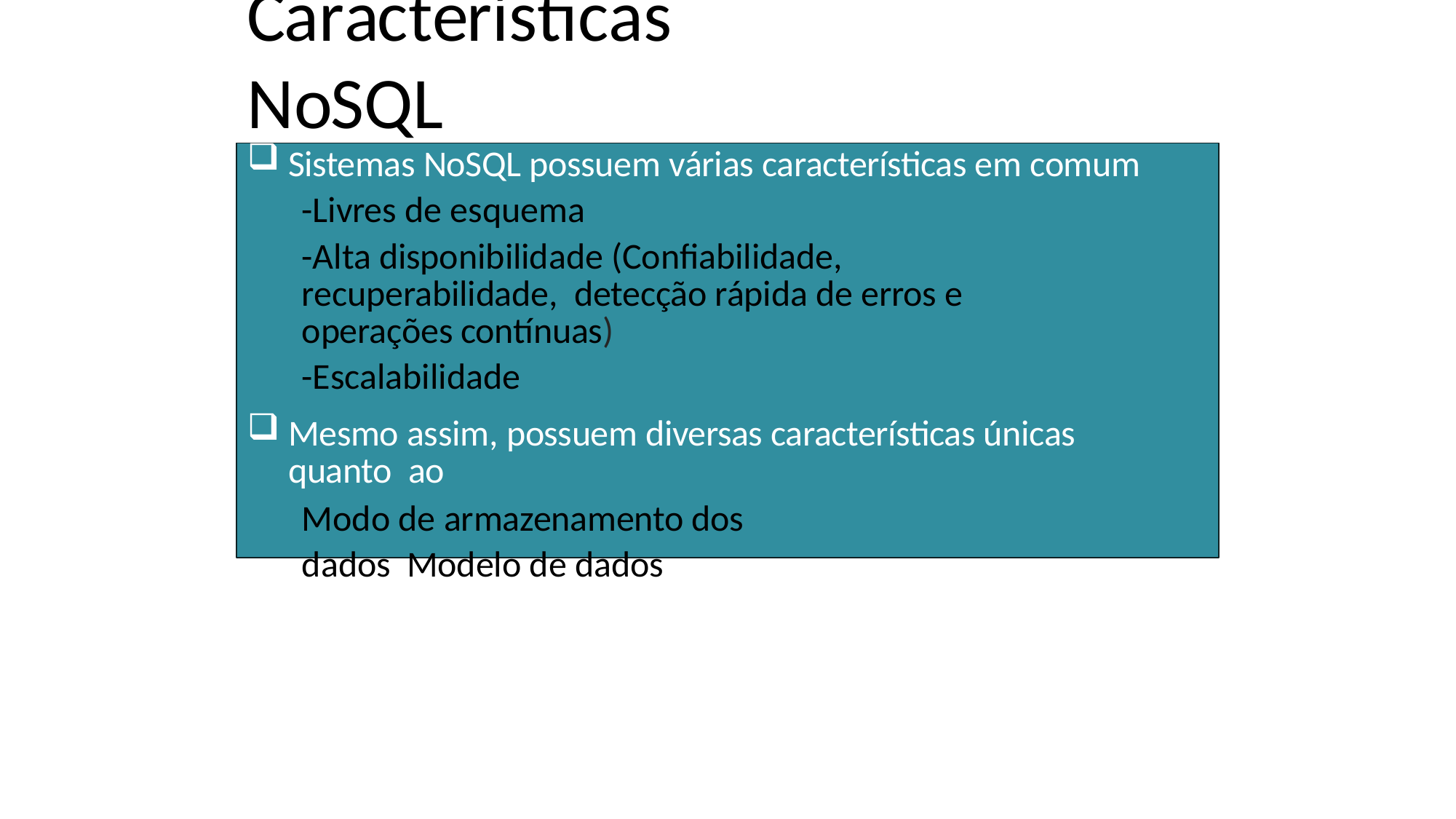

# Características NoSQL
Sistemas NoSQL possuem várias características em comum
-Livres de esquema
-Alta disponibilidade (Confiabilidade, recuperabilidade,  detecção rápida de erros e operações contínuas)
-Escalabilidade
Mesmo assim, possuem diversas características únicas quanto  ao
Modo de armazenamento dos dados  Modelo de dados